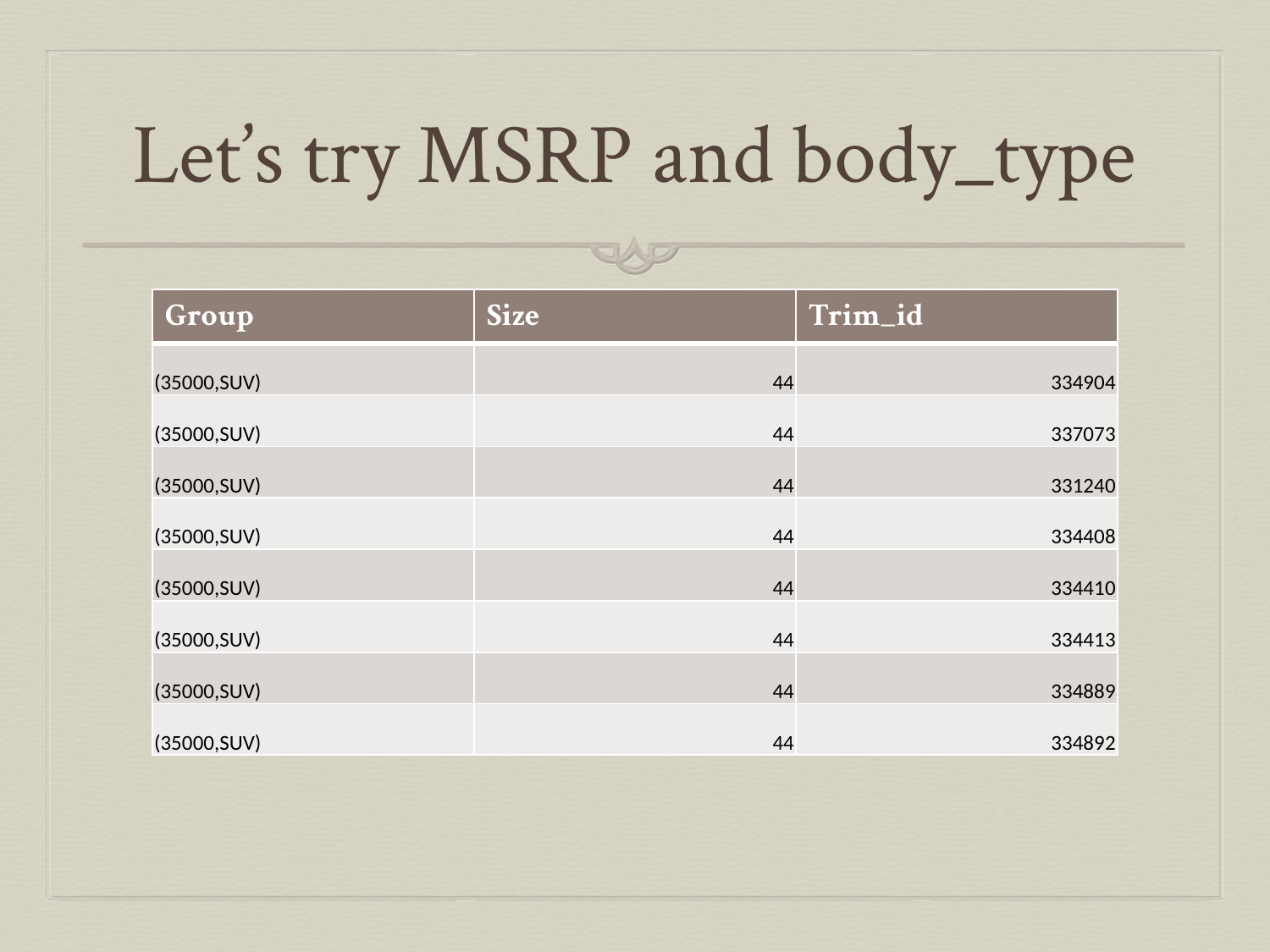

# Let’s try MSRP and body_type
| Group | Size | Trim\_id |
| --- | --- | --- |
| (35000,SUV) | 44 | 334904 |
| (35000,SUV) | 44 | 337073 |
| (35000,SUV) | 44 | 331240 |
| (35000,SUV) | 44 | 334408 |
| (35000,SUV) | 44 | 334410 |
| (35000,SUV) | 44 | 334413 |
| (35000,SUV) | 44 | 334889 |
| (35000,SUV) | 44 | 334892 |